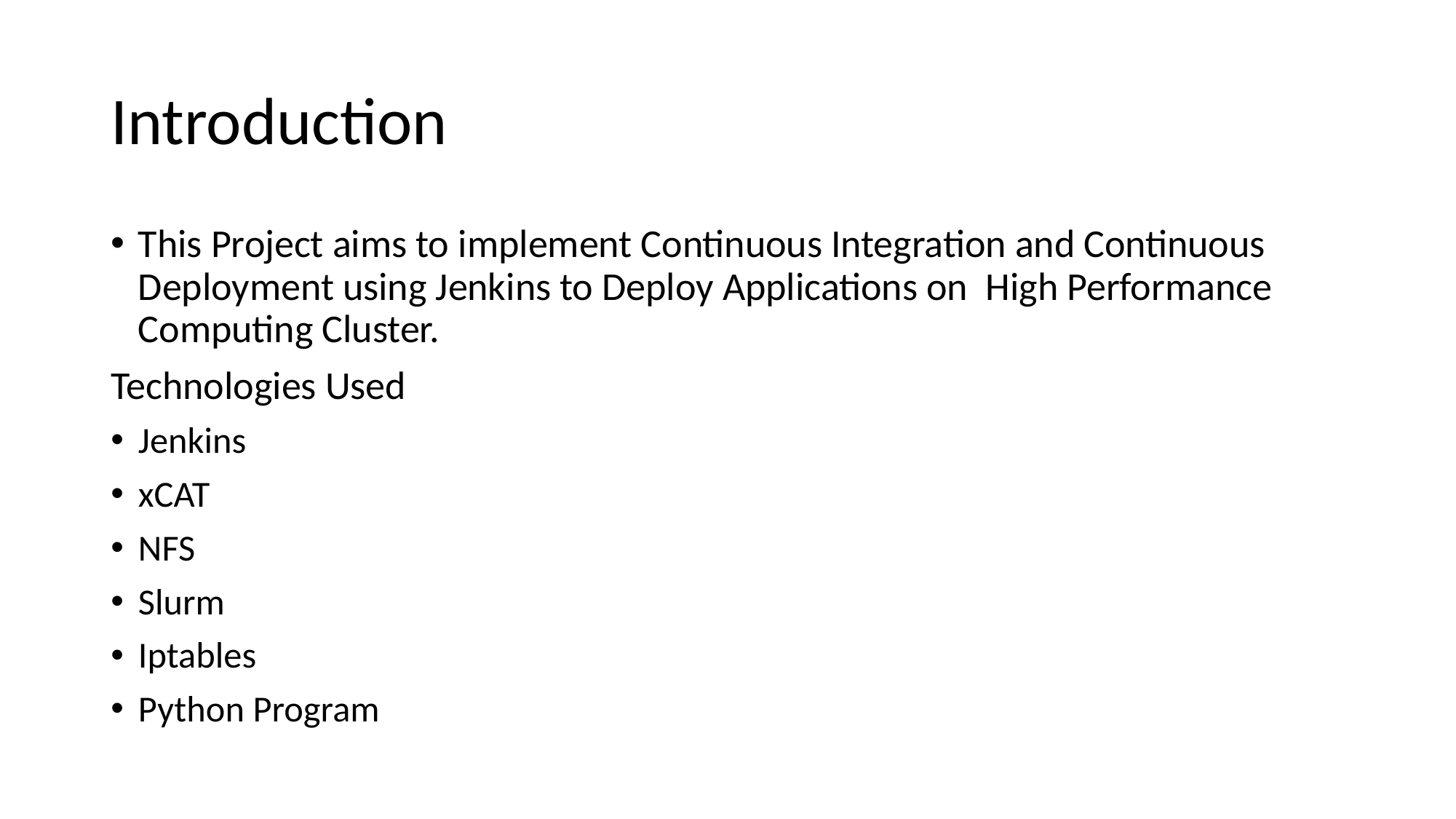

# Introduction
This Project aims to implement Continuous Integration and Continuous Deployment using Jenkins to Deploy Applications on  High Performance Computing Cluster.
Technologies Used
Jenkins
xCAT
NFS
Slurm
Iptables
Python Program